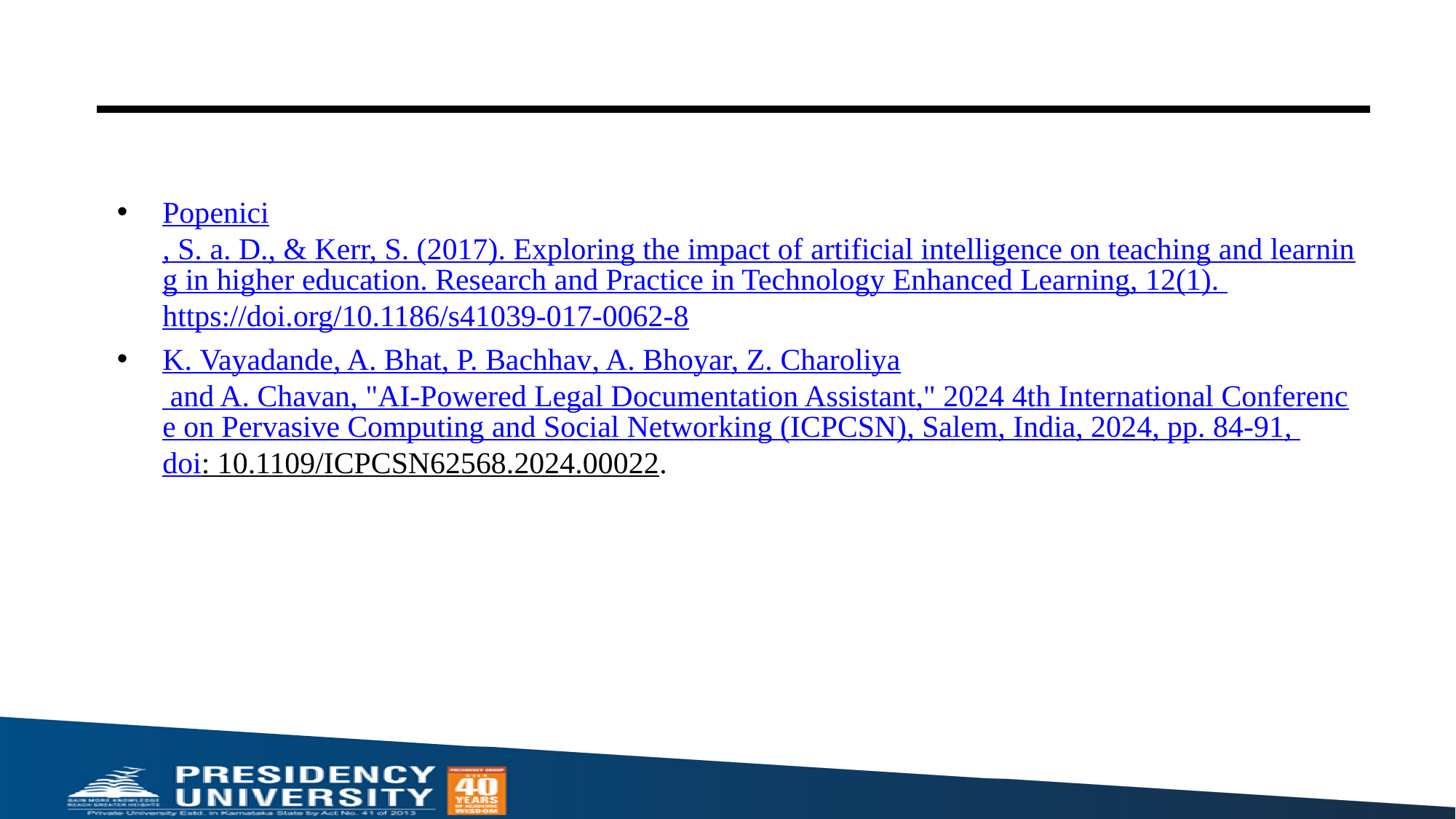

#

Popenici, S. a. D., & Kerr, S. (2017). Exploring the impact of artificial intelligence on teaching and learning in higher education. Research and Practice in Technology Enhanced Learning, 12(1). https://doi.org/10.1186/s41039-017-0062-8
K. Vayadande, A. Bhat, P. Bachhav, A. Bhoyar, Z. Charoliya and A. Chavan, "AI-Powered Legal Documentation Assistant," 2024 4th International Conference on Pervasive Computing and Social Networking (ICPCSN), Salem, India, 2024, pp. 84-91, doi: 10.1109/ICPCSN62568.2024.00022.